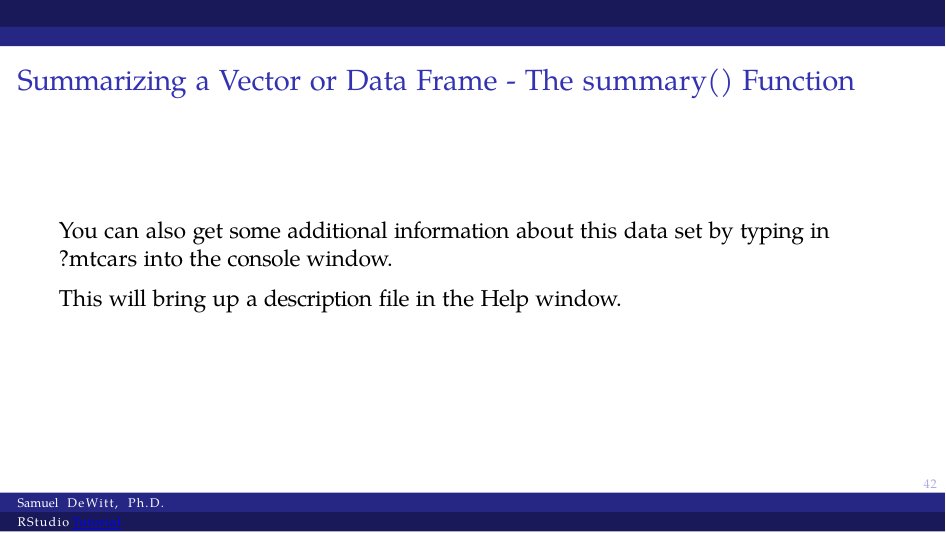

# Summarizing a Vector or Data Frame - The summary() Function
You can also get some additional information about this data set by typing in
?mtcars into the console window.
This will bring up a description file in the Help window.
42
Samuel DeWitt, Ph.D. RStudio Tutorial